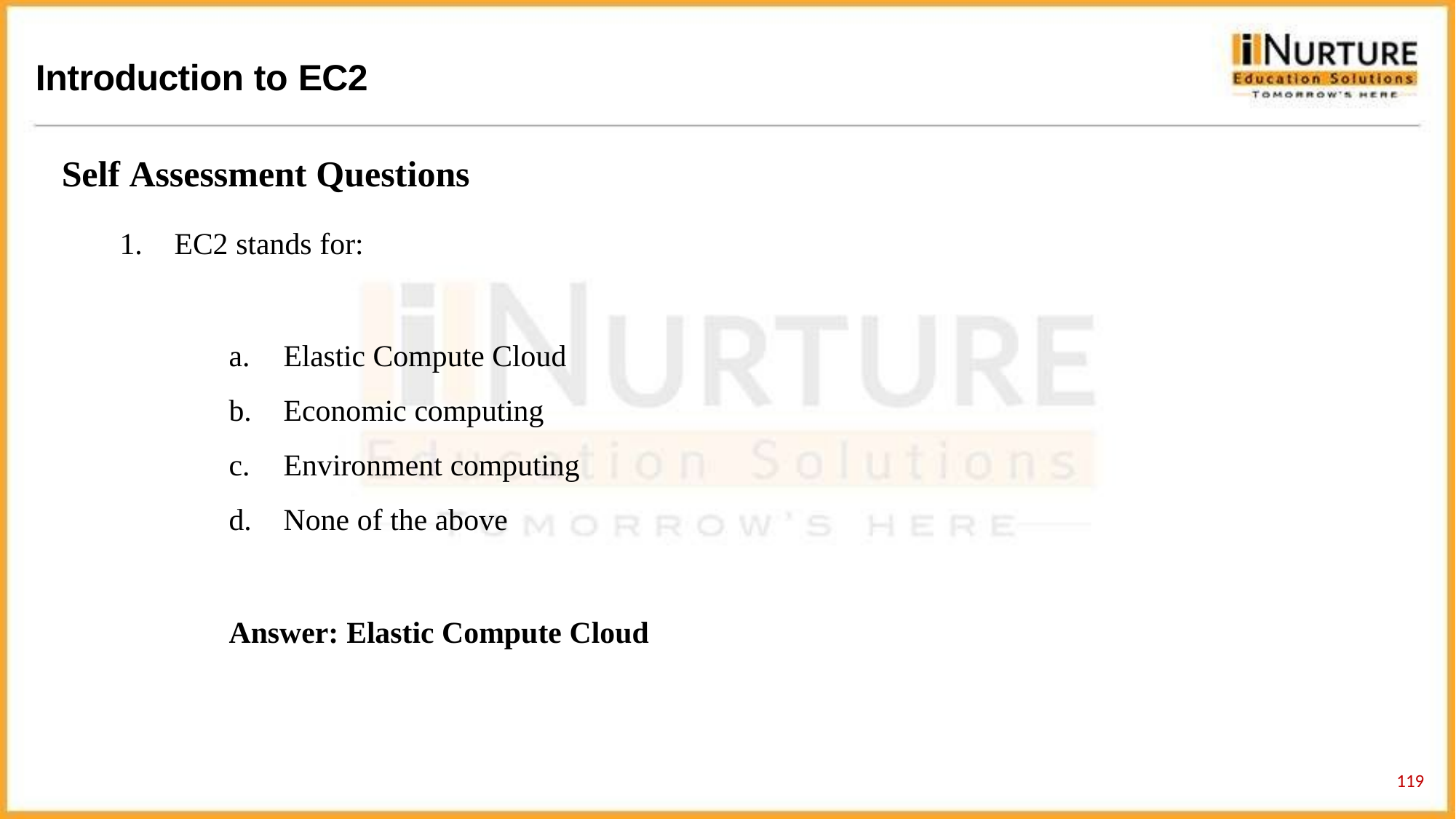

# Introduction to EC2
Self Assessment Questions
EC2 stands for:

Elastic Compute Cloud
Economic computing
Environment computing
None of the above

Answer: Elastic Compute Cloud
119